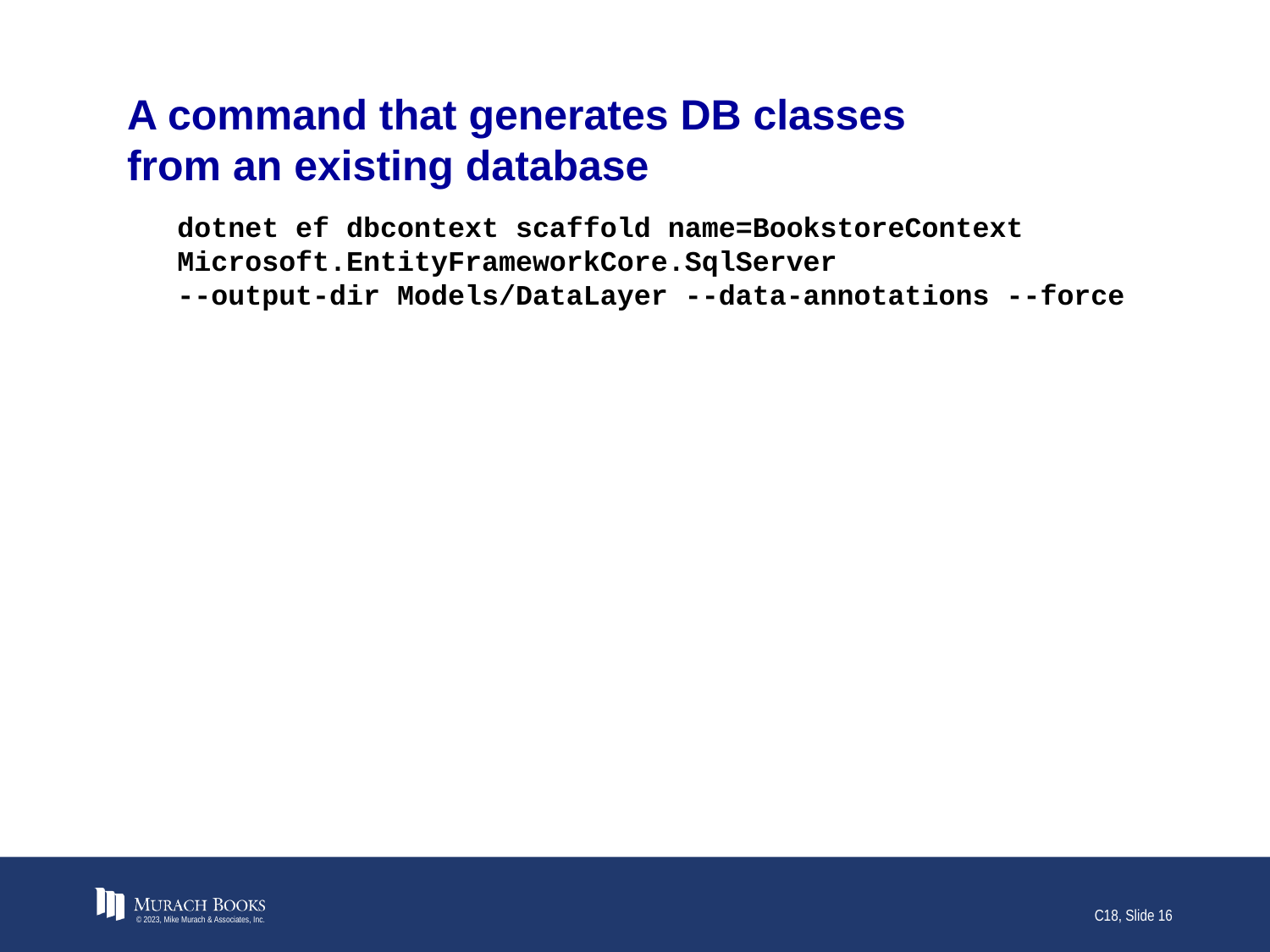

# A command that generates DB classes from an existing database
dotnet ef dbcontext scaffold name=BookstoreContext Microsoft.EntityFrameworkCore.SqlServer
--output-dir Models/DataLayer --data-annotations --force

© 2023, Mike Murach & Associates, Inc.

C18, Slide 16